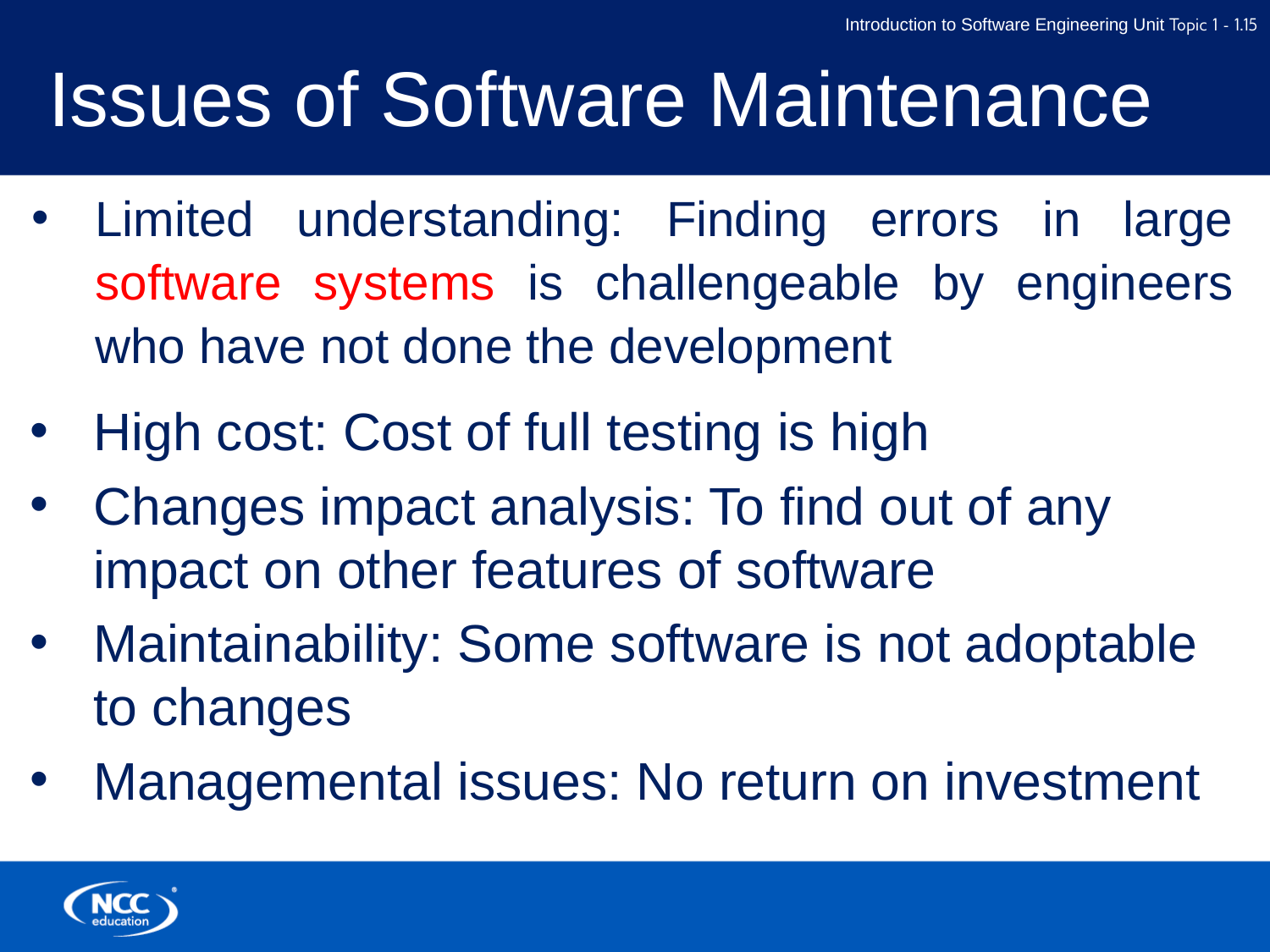

# Issues of Software Maintenance
Limited understanding: Finding errors in large software systems is challengeable by engineers who have not done the development
High cost: Cost of full testing is high
Changes impact analysis: To find out of any impact on other features of software
Maintainability: Some software is not adoptable to changes
Managemental issues: No return on investment